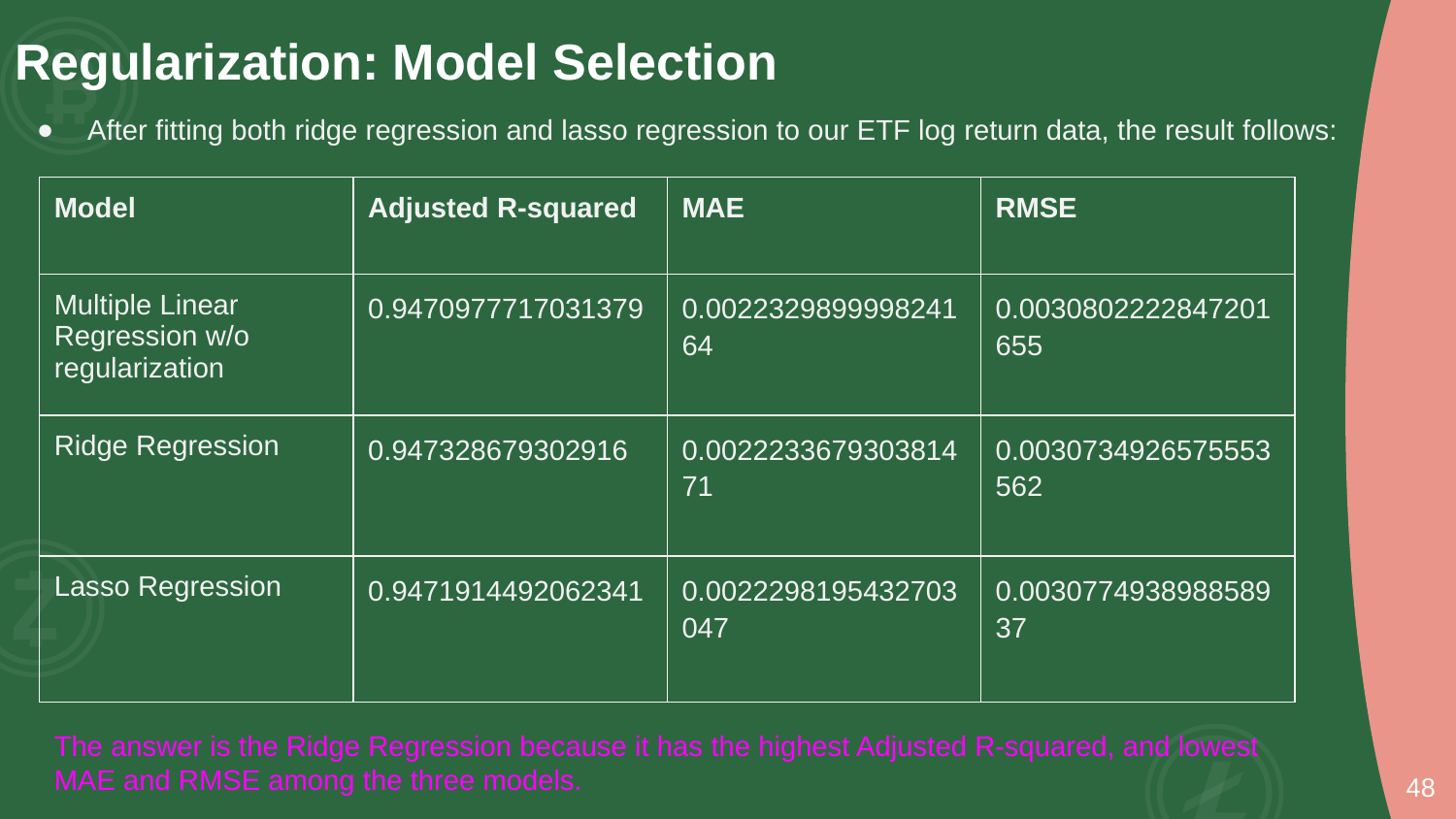

# Regularization: Model Selection
After fitting both ridge regression and lasso regression to our ETF log return data, the result follows:
| Model | Adjusted R-squared | MAE | RMSE |
| --- | --- | --- | --- |
| Multiple Linear Regression w/o regularization | 0.9470977717031379 | 0.002232989999824164 | 0.0030802222847201655 |
| Ridge Regression | 0.947328679302916 | 0.002223367930381471 | 0.0030734926575553562 |
| Lasso Regression | 0.9471914492062341 | 0.0022298195432703047 | 0.003077493898858937 |
The answer is the Ridge Regression because it has the highest Adjusted R-squared, and lowest MAE and RMSE among the three models.
48